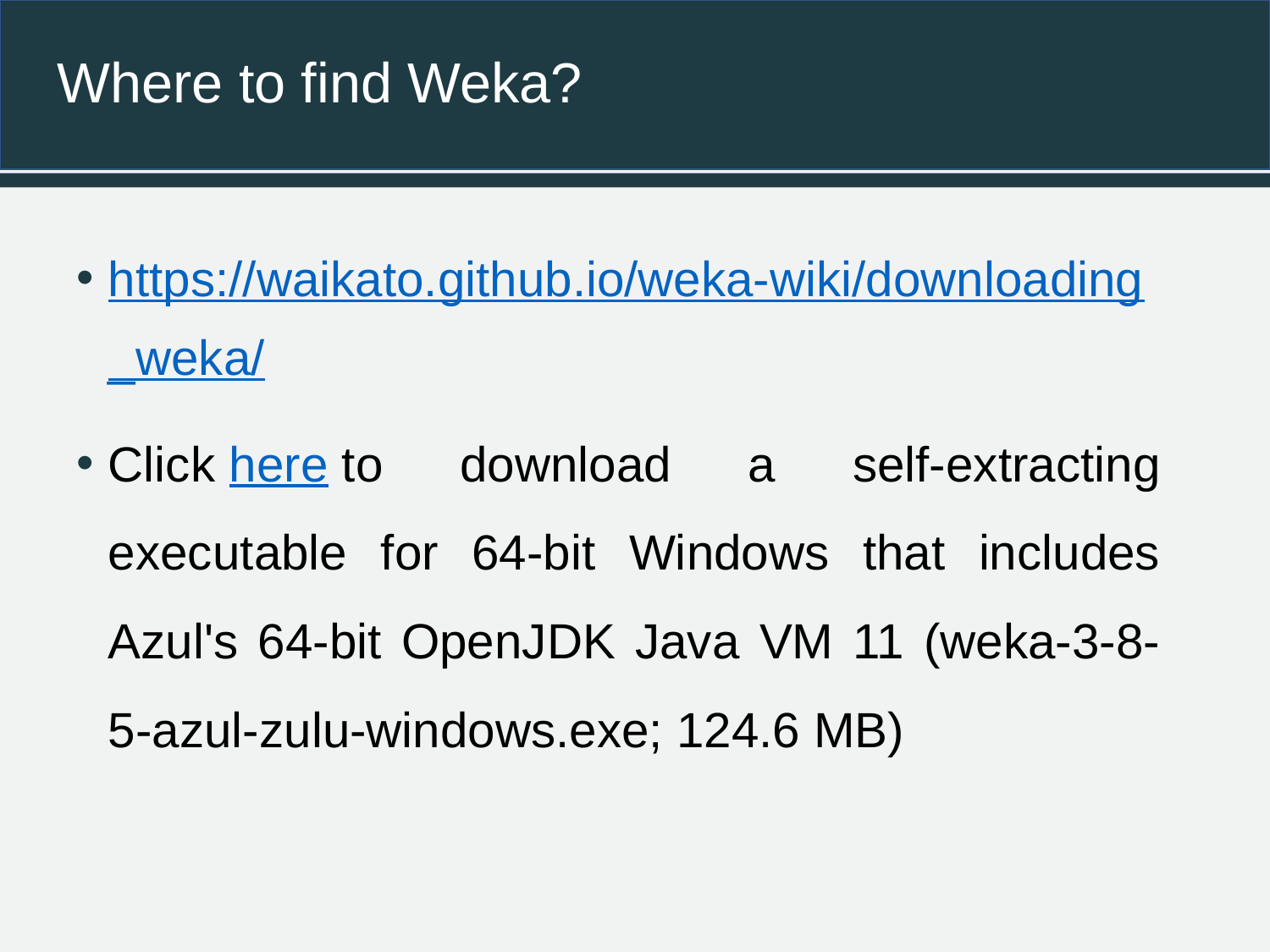

# Where to find Weka?
https://waikato.github.io/weka-wiki/downloading_weka/
Click here to download a self-extracting executable for 64-bit Windows that includes Azul's 64-bit OpenJDK Java VM 11 (weka-3-8-5-azul-zulu-windows.exe; 124.6 MB)